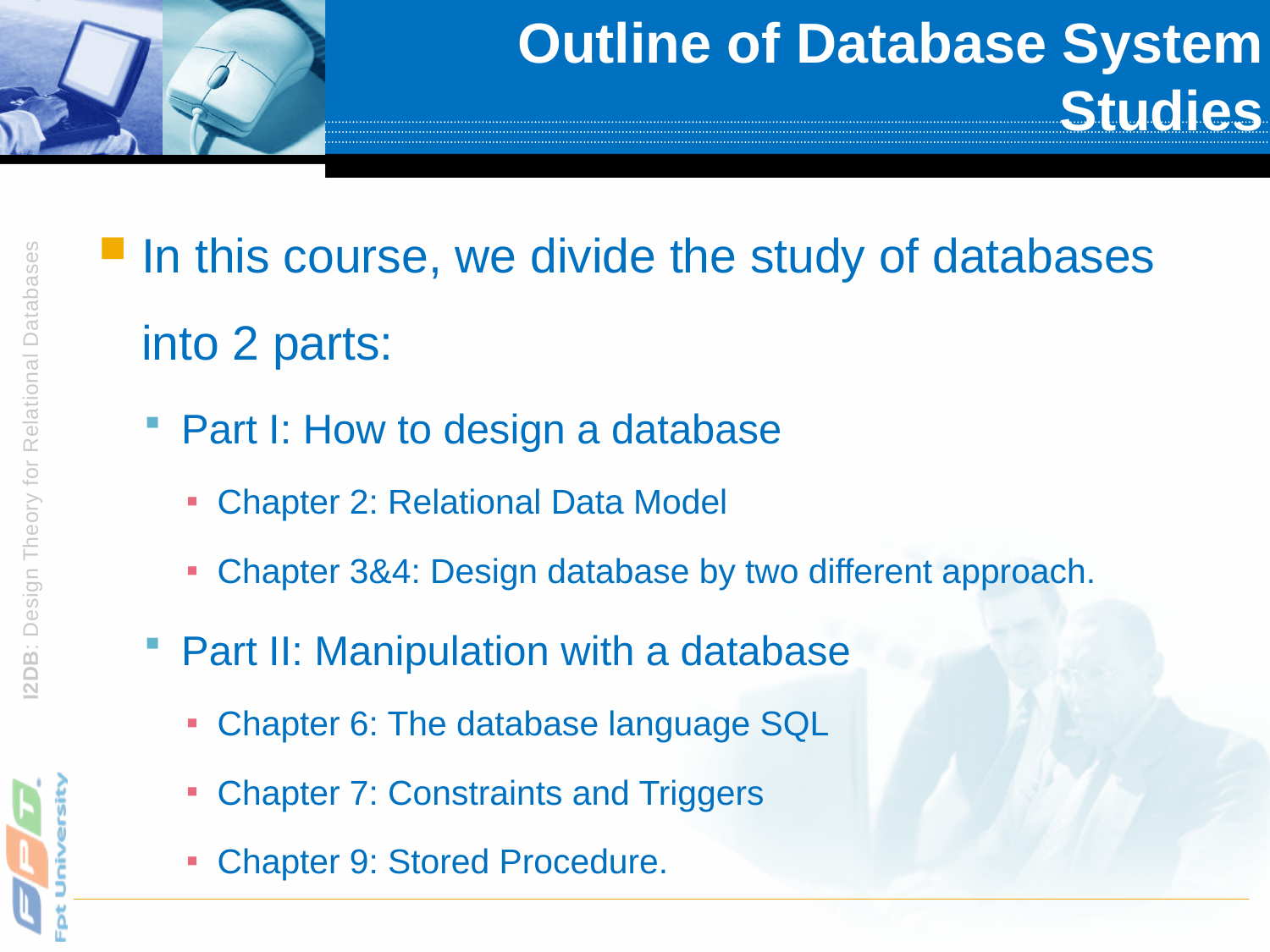

# Outline of Database System Studies
In this course, we divide the study of databases into 2 parts:
Part I: How to design a database
Chapter 2: Relational Data Model
Chapter 3&4: Design database by two different approach.
Part II: Manipulation with a database
Chapter 6: The database language SQL
Chapter 7: Constraints and Triggers
Chapter 9: Stored Procedure.